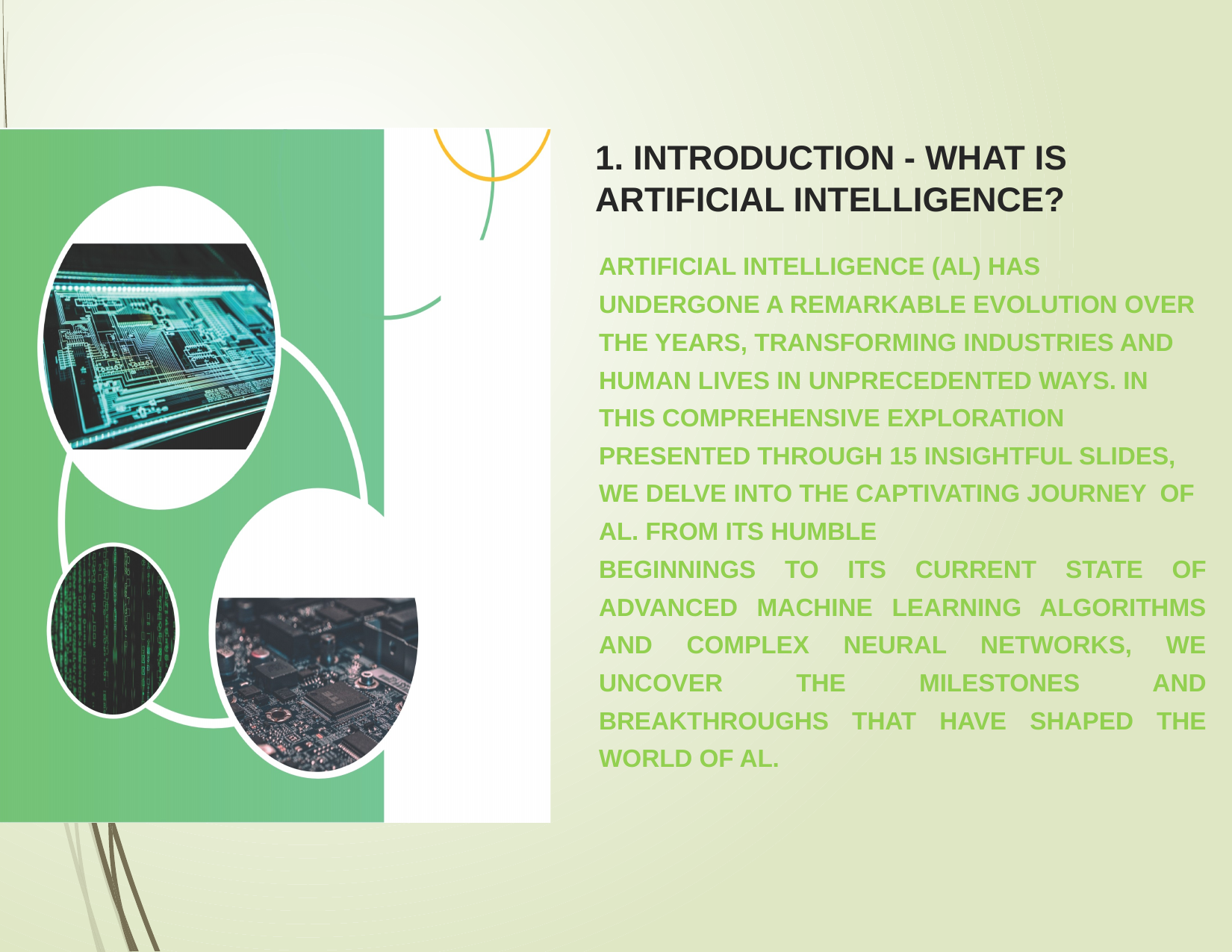

# 1. INTRODUCTION - WHAT IS ARTIFICIAL INTELLIGENCE?
ARTIFICIAL INTELLIGENCE (AL) HAS UNDERGONE A REMARKABLE EVOLUTION OVER THE YEARS, TRANSFORMING INDUSTRIES AND HUMAN LIVES IN UNPRECEDENTED WAYS. IN THIS COMPREHENSIVE EXPLORATION PRESENTED THROUGH 15 INSIGHTFUL SLIDES, WE DELVE INTO THE CAPTIVATING JOURNEY  OF AL. FROM ITS HUMBLE
BEGINNINGS TO ITS CURRENT STATE OF ADVANCED MACHINE LEARNING ALGORITHMS AND COMPLEX NEURAL NETWORKS, WE UNCOVER THE MILESTONES AND BREAKTHROUGHS THAT HAVE SHAPED THE WORLD OF AL.